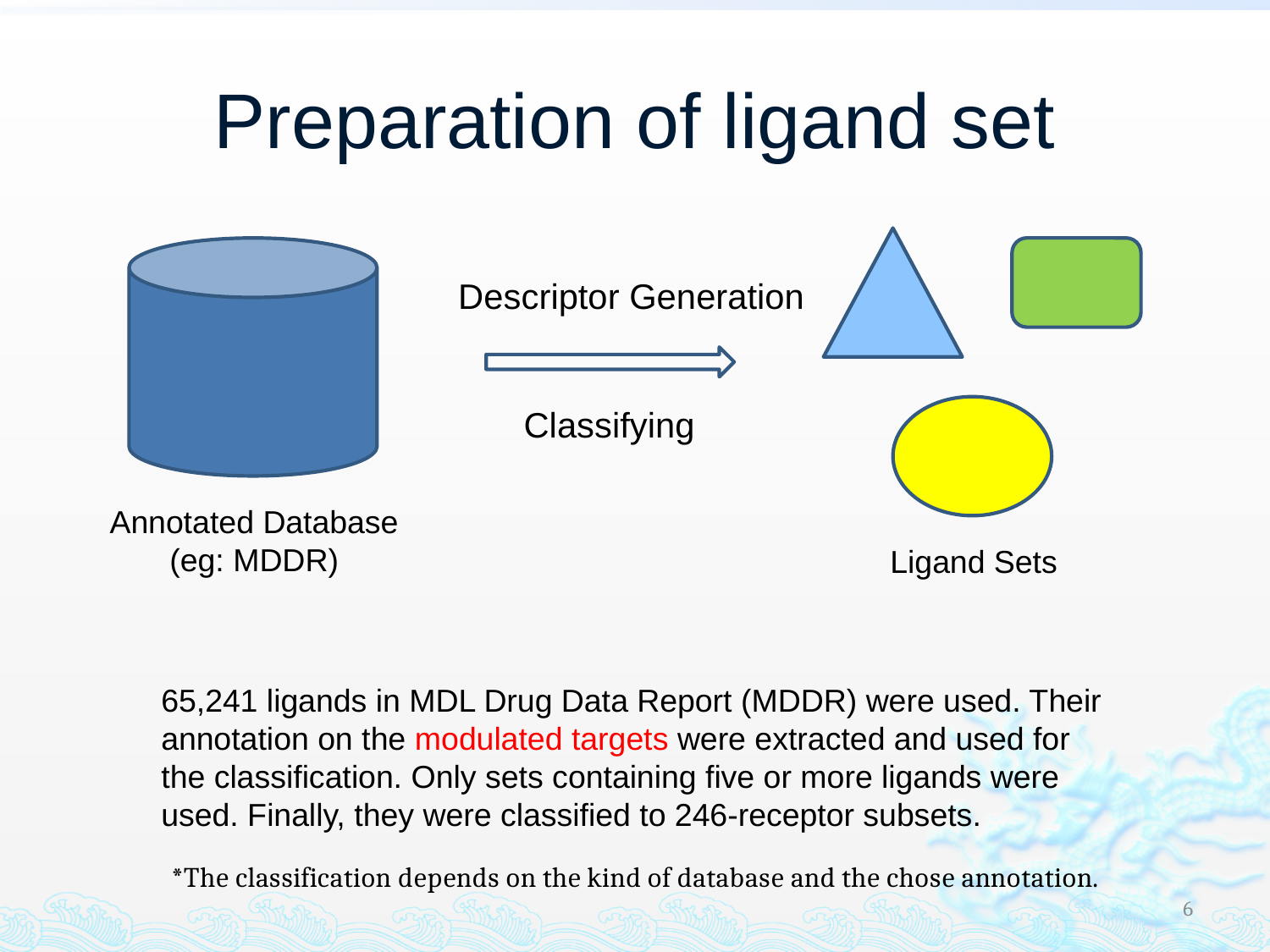

# Preparation of ligand set

Descriptor Generation

Classifying
Annotated Database
(eg: MDDR)
Ligand Sets
65,241 ligands in MDL Drug Data Report (MDDR) were used. Their annotation on the modulated targets were extracted and used for the classification. Only sets containing five or more ligands were used. Finally, they were classified to 246-receptor subsets.
*The classification depends on the kind of database and the chose annotation.
6